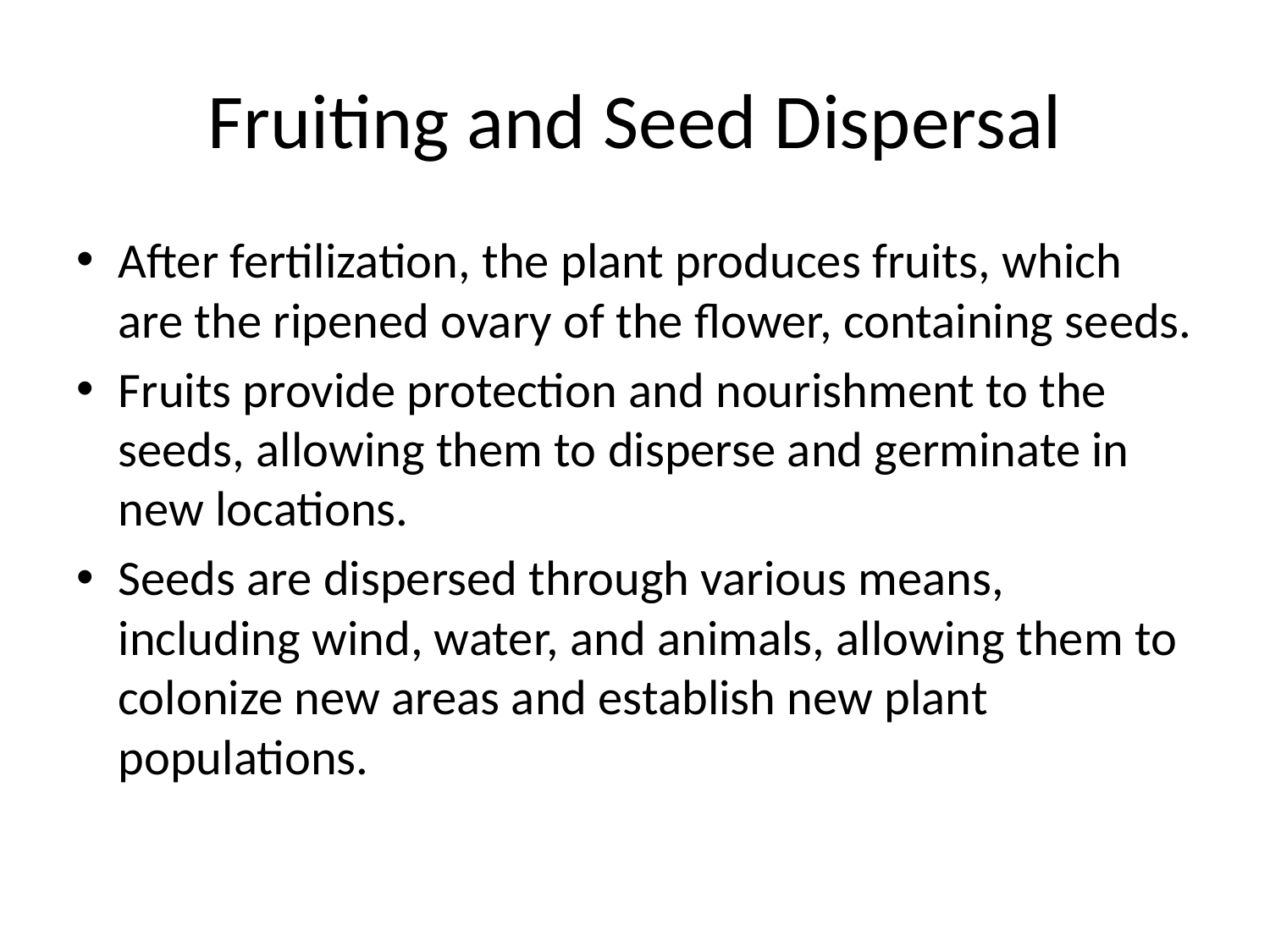

# Fruiting and Seed Dispersal
After fertilization, the plant produces fruits, which are the ripened ovary of the flower, containing seeds.
Fruits provide protection and nourishment to the seeds, allowing them to disperse and germinate in new locations.
Seeds are dispersed through various means, including wind, water, and animals, allowing them to colonize new areas and establish new plant populations.